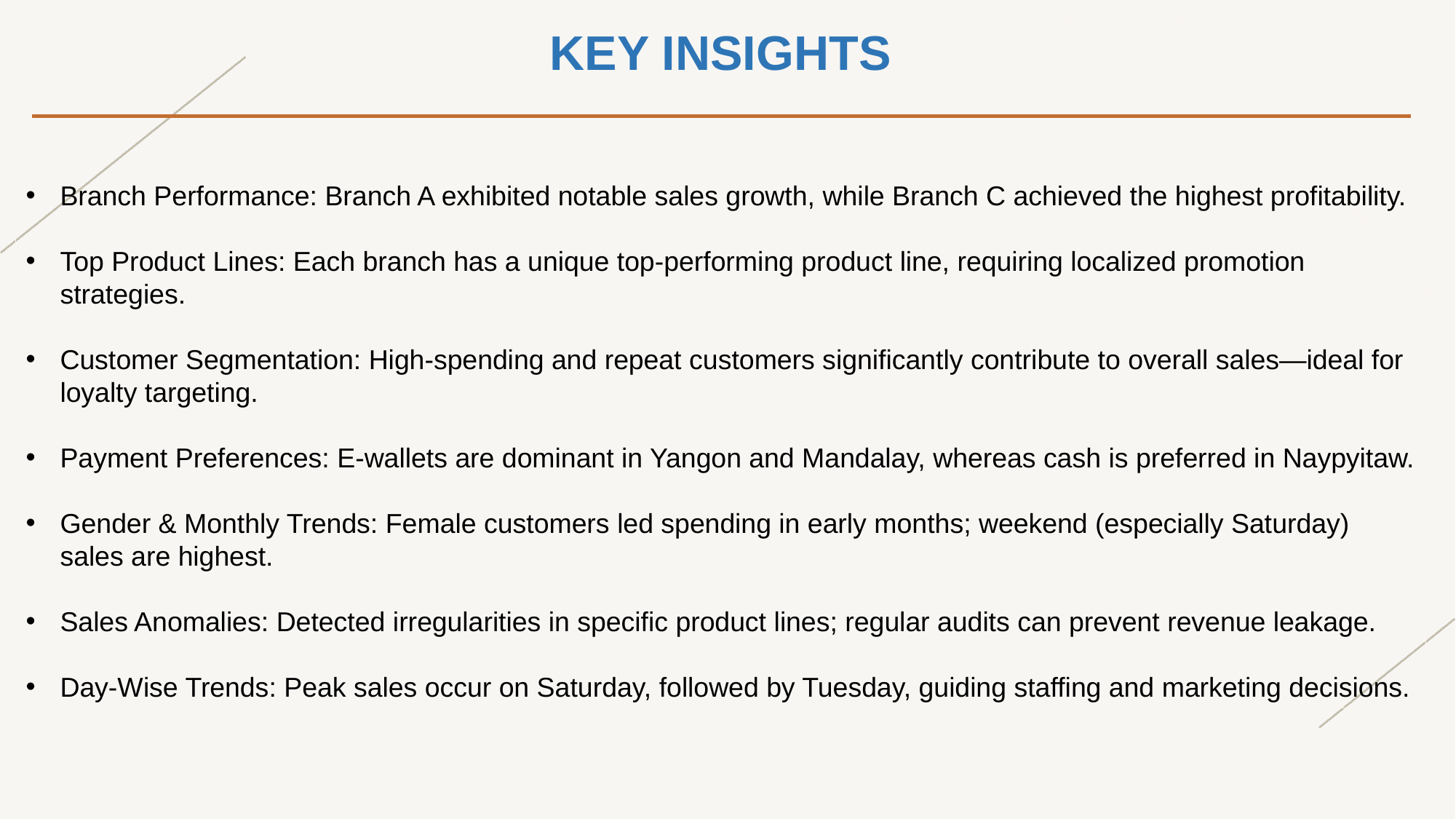

KEY INSIGHTS

Branch Performance: Branch A exhibited notable sales growth, while Branch C achieved the highest profitability.

Top Product Lines: Each branch has a unique top-performing product line, requiring localized promotion strategies.

Customer Segmentation: High-spending and repeat customers significantly contribute to overall sales—ideal for loyalty targeting.

Payment Preferences: E-wallets are dominant in Yangon and Mandalay, whereas cash is preferred in Naypyitaw.

Gender & Monthly Trends: Female customers led spending in early months; weekend (especially Saturday) sales are highest.

Sales Anomalies: Detected irregularities in specific product lines; regular audits can prevent revenue leakage.

Day-Wise Trends: Peak sales occur on Saturday, followed by Tuesday, guiding staffing and marketing decisions.